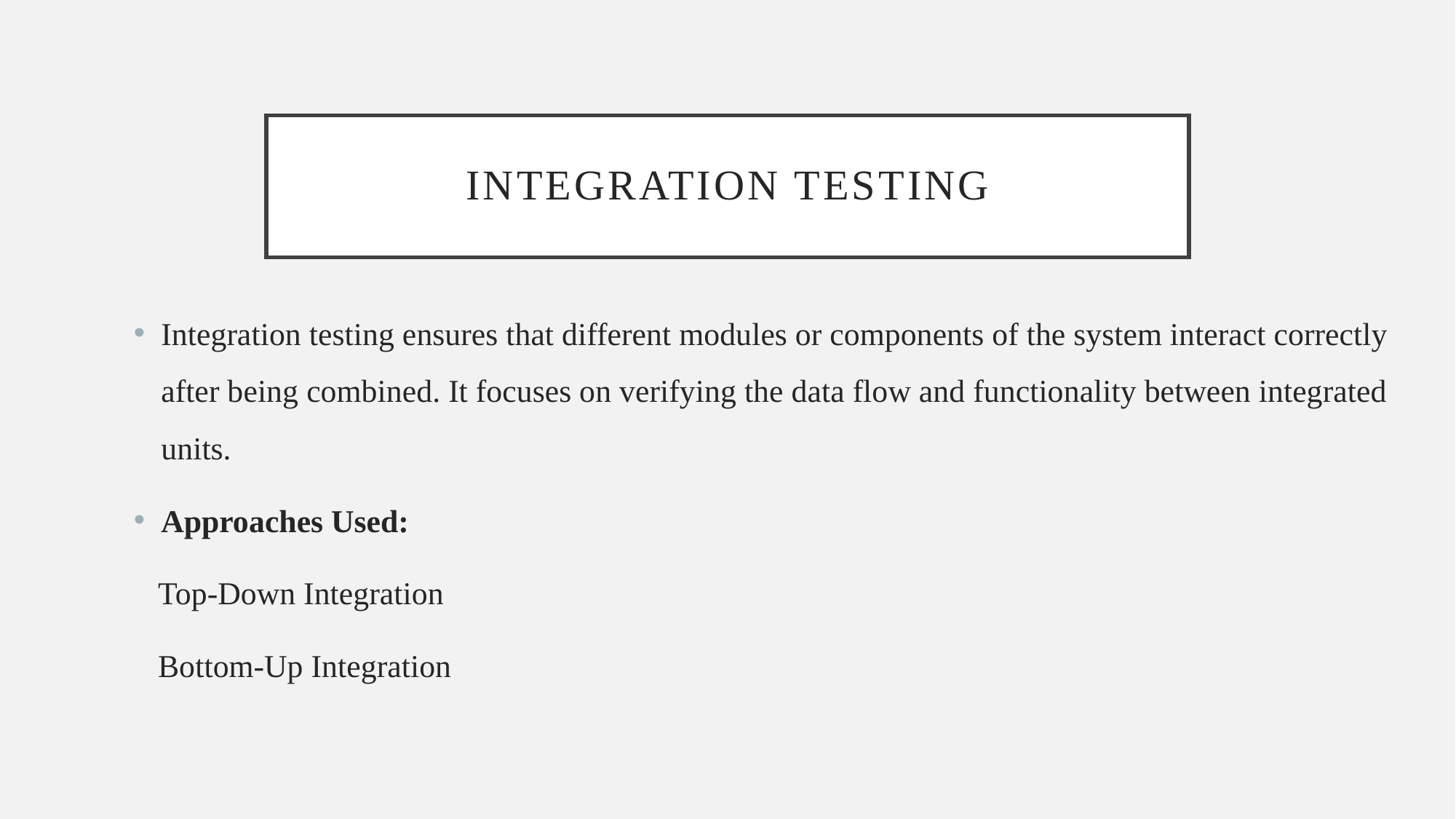

# Integration testing
Integration testing ensures that different modules or components of the system interact correctly after being combined. It focuses on verifying the data flow and functionality between integrated units.
Approaches Used:
   Top-Down Integration
   Bottom-Up Integration